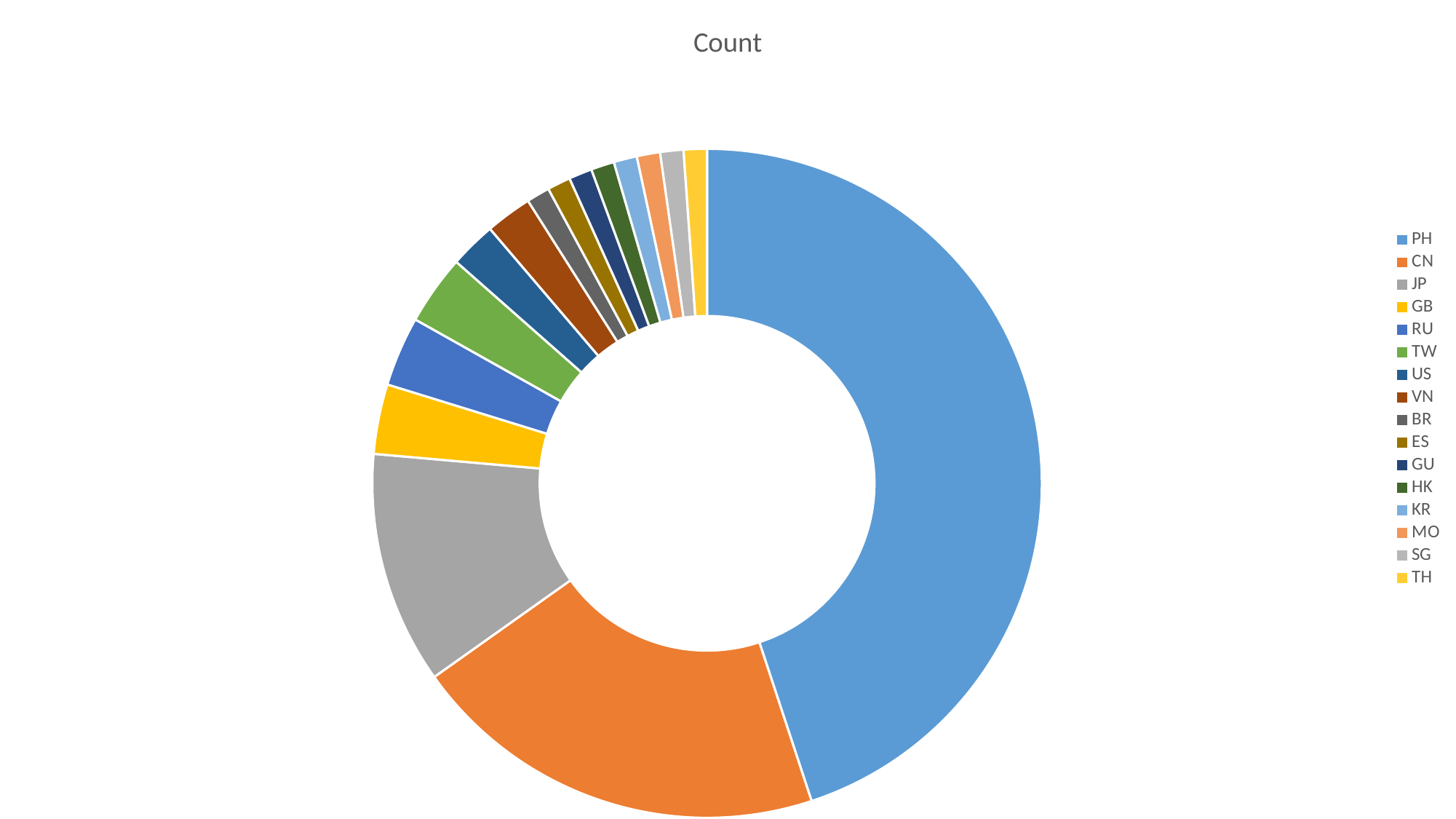

### Chart:

| Category | Count |
|---|---|
| PH | 40.0 |
| CN | 18.0 |
| JP | 10.0 |
| GB | 3.0 |
| RU | 3.0 |
| TW | 3.0 |
| US | 2.0 |
| VN | 2.0 |
| BR | 1.0 |
| ES | 1.0 |
| GU | 1.0 |
| HK | 1.0 |
| KR | 1.0 |
| MO | 1.0 |
| SG | 1.0 |
| TH | 1.0 |